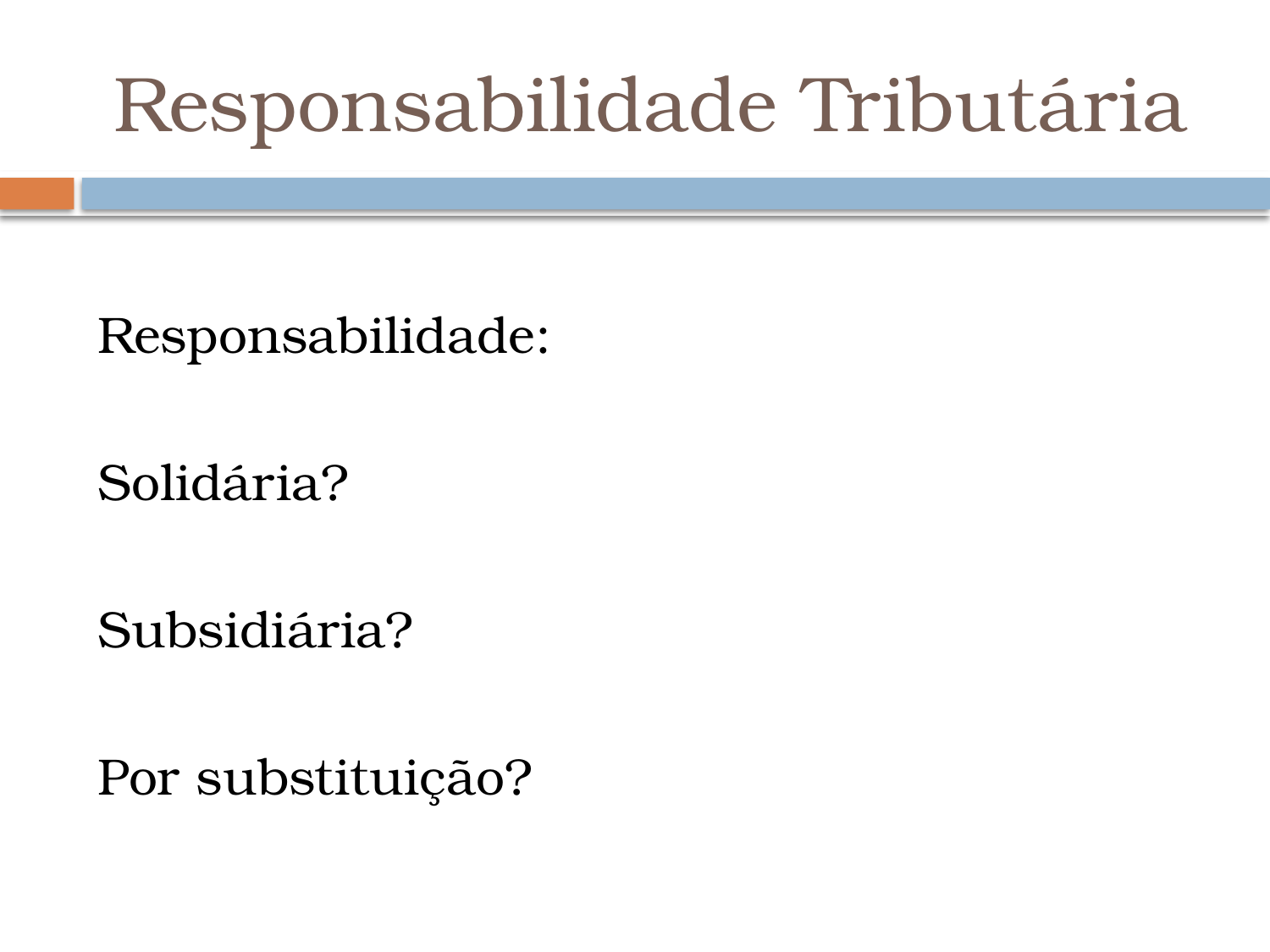

# Responsabilidade Tributária

Responsabilidade:

Solidária?

Subsidiária?

Por substituição?